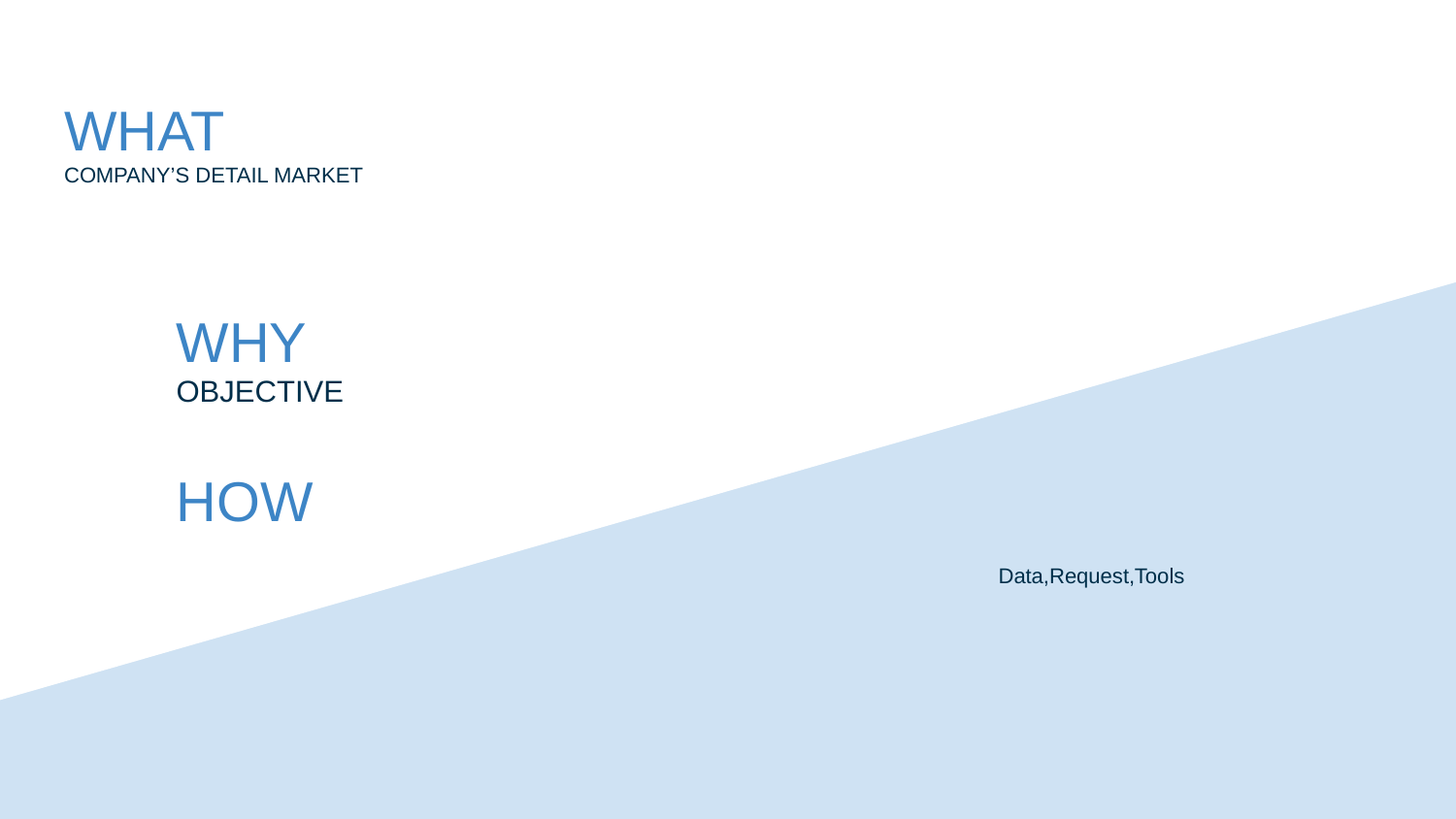

# WHAT
COMPANY’S DETAIL MARKET

						WHY
						OBJECTIVE

															HOW
Data,Request,Tools